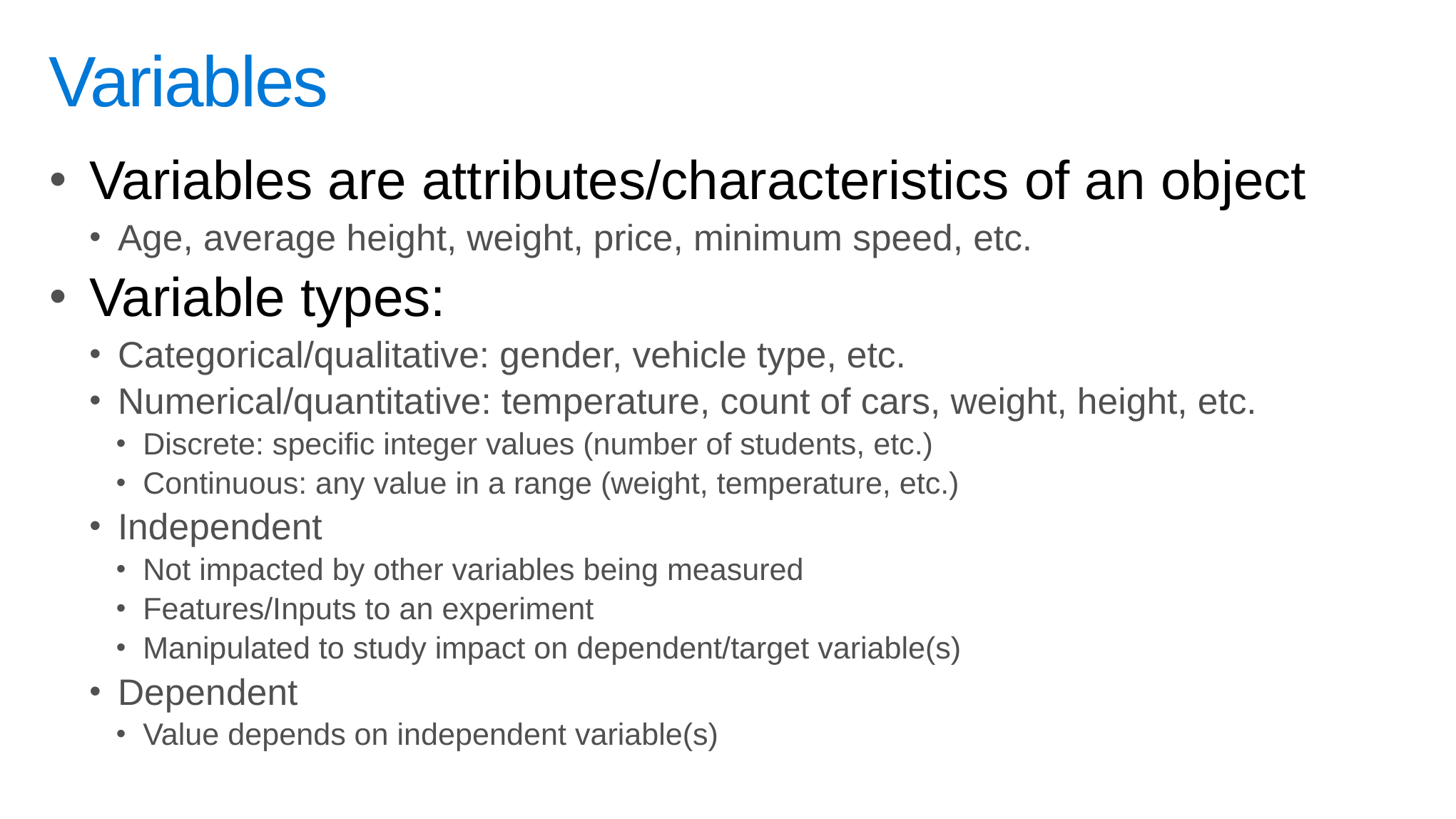

# Variables
Variables are attributes/characteristics of an object
Age, average height, weight, price, minimum speed, etc.
Variable types:
Categorical/qualitative: gender, vehicle type, etc.
Numerical/quantitative: temperature, count of cars, weight, height, etc.
Discrete: specific integer values (number of students, etc.)
Continuous: any value in a range (weight, temperature, etc.)
Independent
Not impacted by other variables being measured
Features/Inputs to an experiment
Manipulated to study impact on dependent/target variable(s)
Dependent
Value depends on independent variable(s)